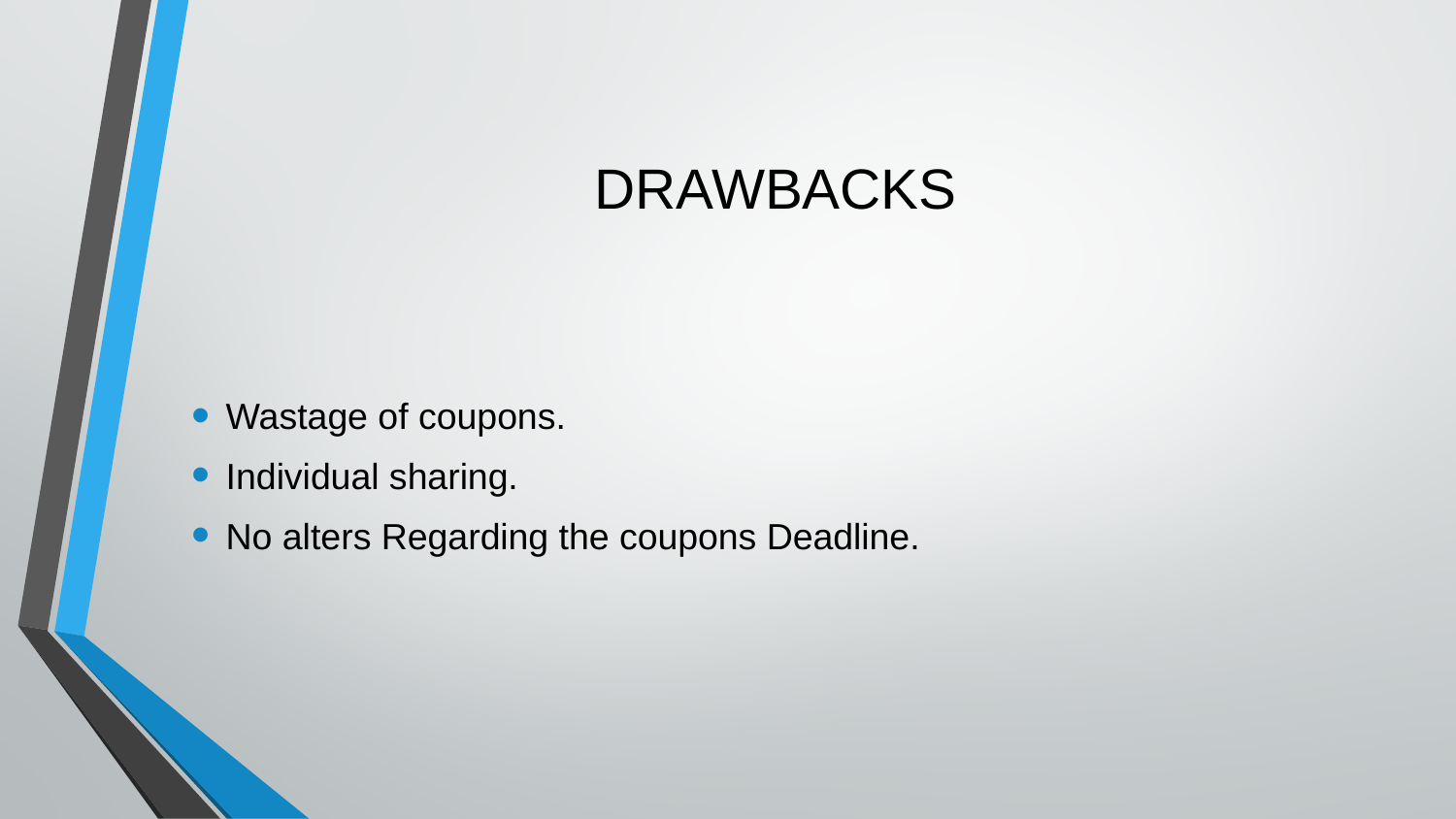

# DRAWBACKS
Wastage of coupons.
Individual sharing.
No alters Regarding the coupons Deadline.